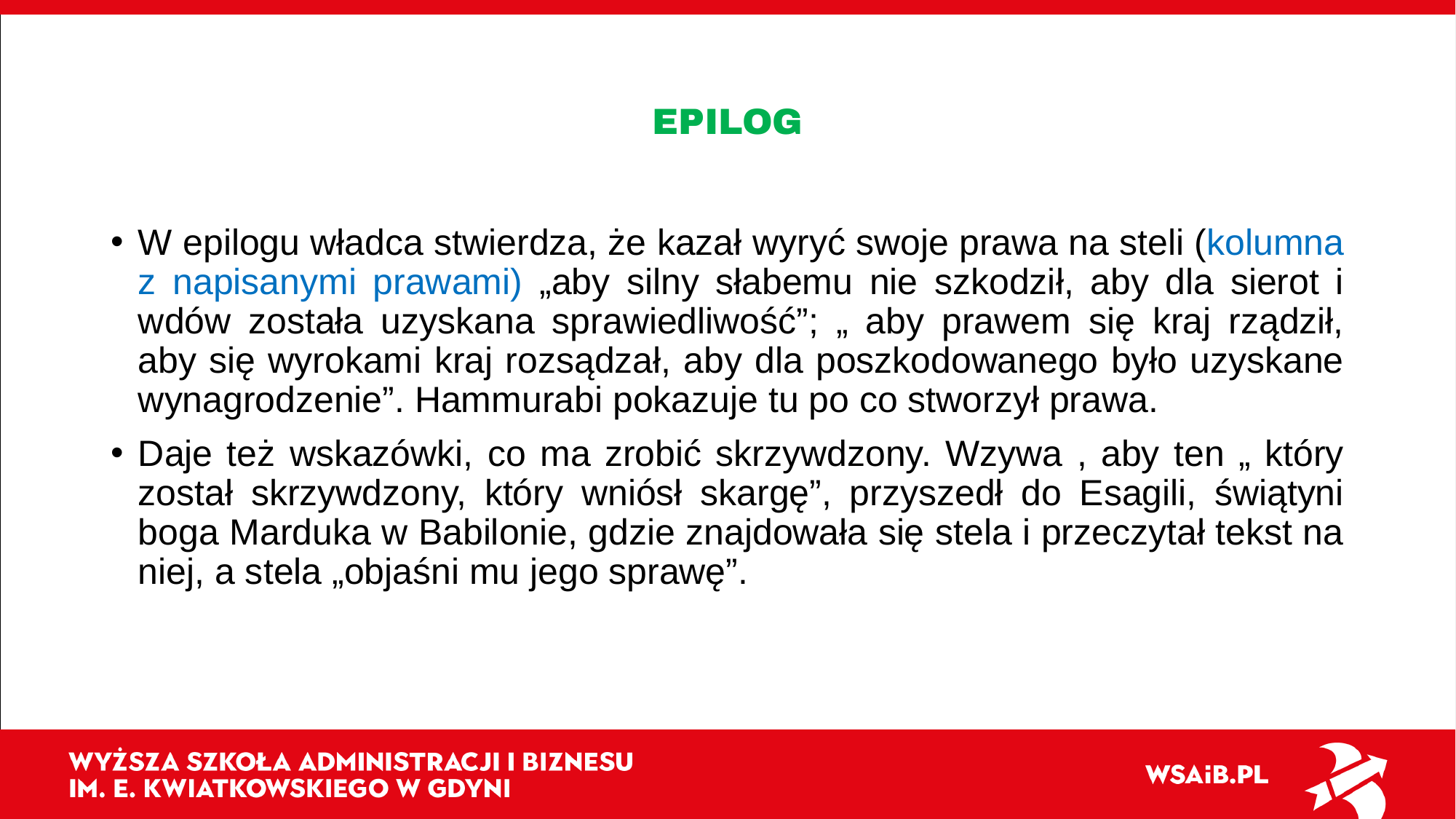

# EPILOG
W epilogu władca stwierdza, że kazał wyryć swoje prawa na steli (kolumna z napisanymi prawami) „aby silny słabemu nie szkodził, aby dla sierot i wdów została uzyskana sprawiedliwość”; „ aby prawem się kraj rządził, aby się wyrokami kraj rozsądzał, aby dla poszkodowanego było uzyskane wynagrodzenie”. Hammurabi pokazuje tu po co stworzył prawa.
Daje też wskazówki, co ma zrobić skrzywdzony. Wzywa , aby ten „ który został skrzywdzony, który wniósł skargę”, przyszedł do Esagili, świątyni boga Marduka w Babilonie, gdzie znajdowała się stela i przeczytał tekst na niej, a stela „objaśni mu jego sprawę”.